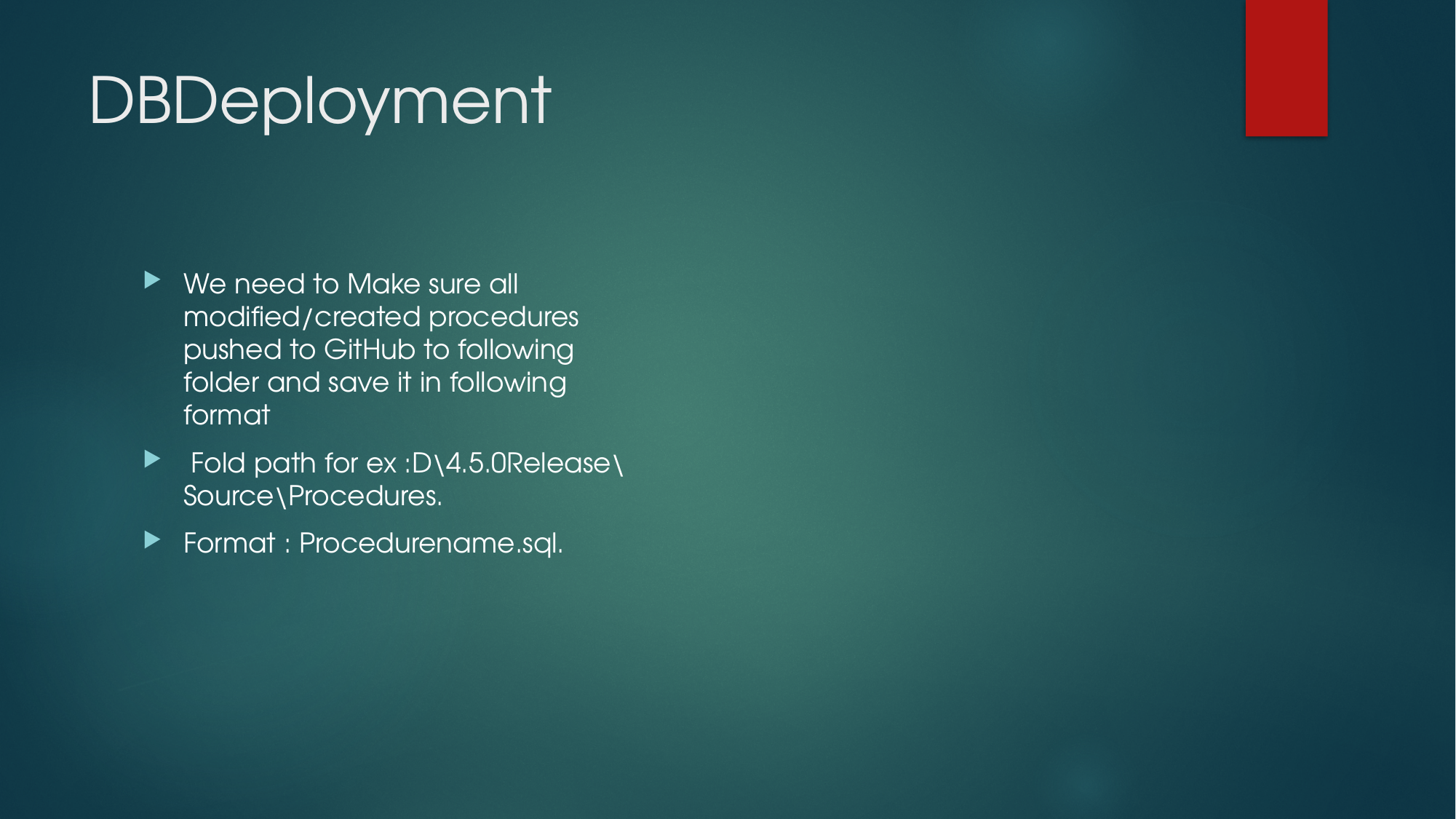

# DBDeployment

We need to Make sure all modified/created procedures pushed to GitHub to following folder and save it in following format
 Fold path for ex :D\4.5.0Release\Source\Procedures.
Format : Procedurename.sql.